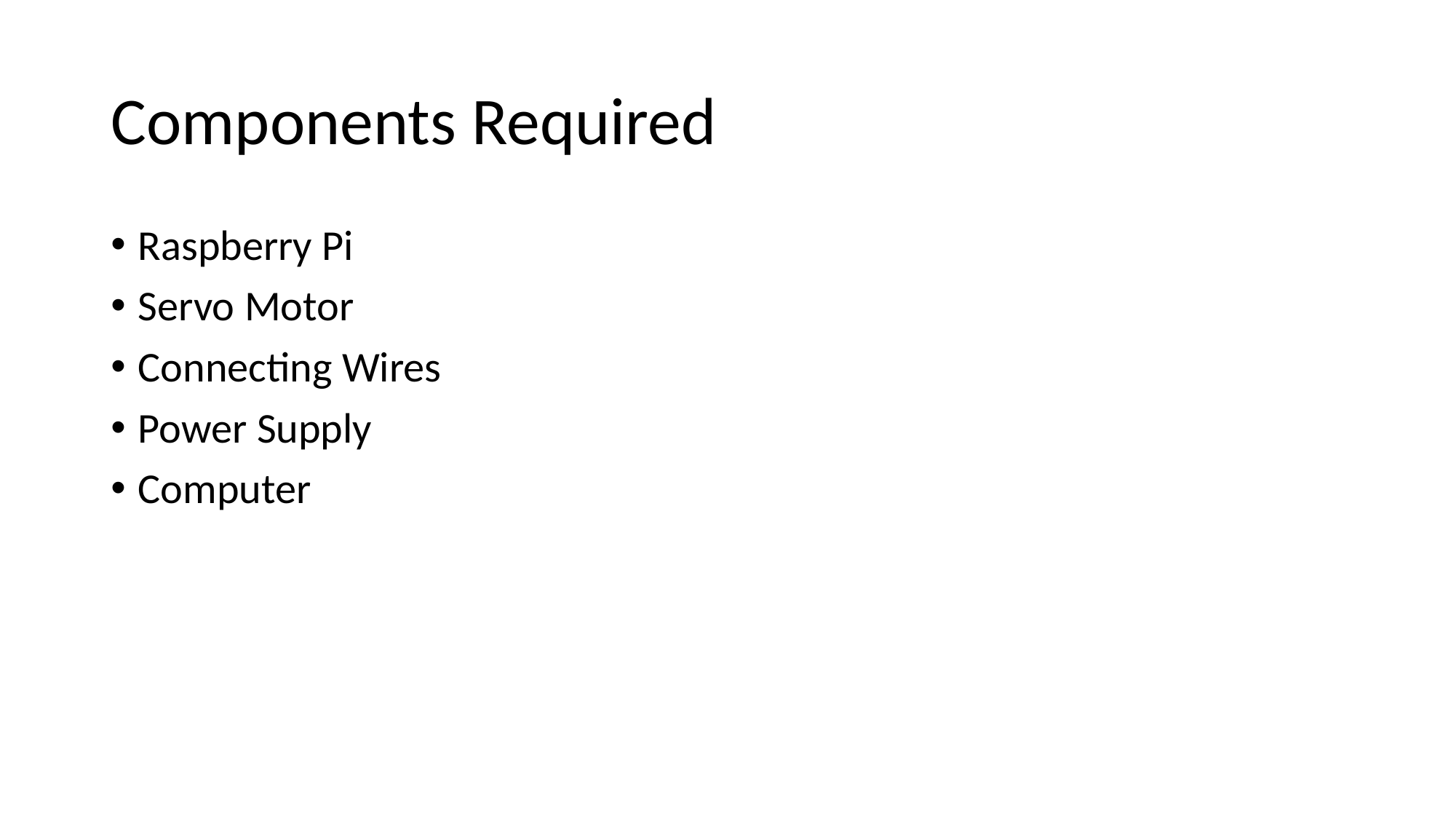

# Components Required
Raspberry Pi
Servo Motor
Connecting Wires
Power Supply
Computer